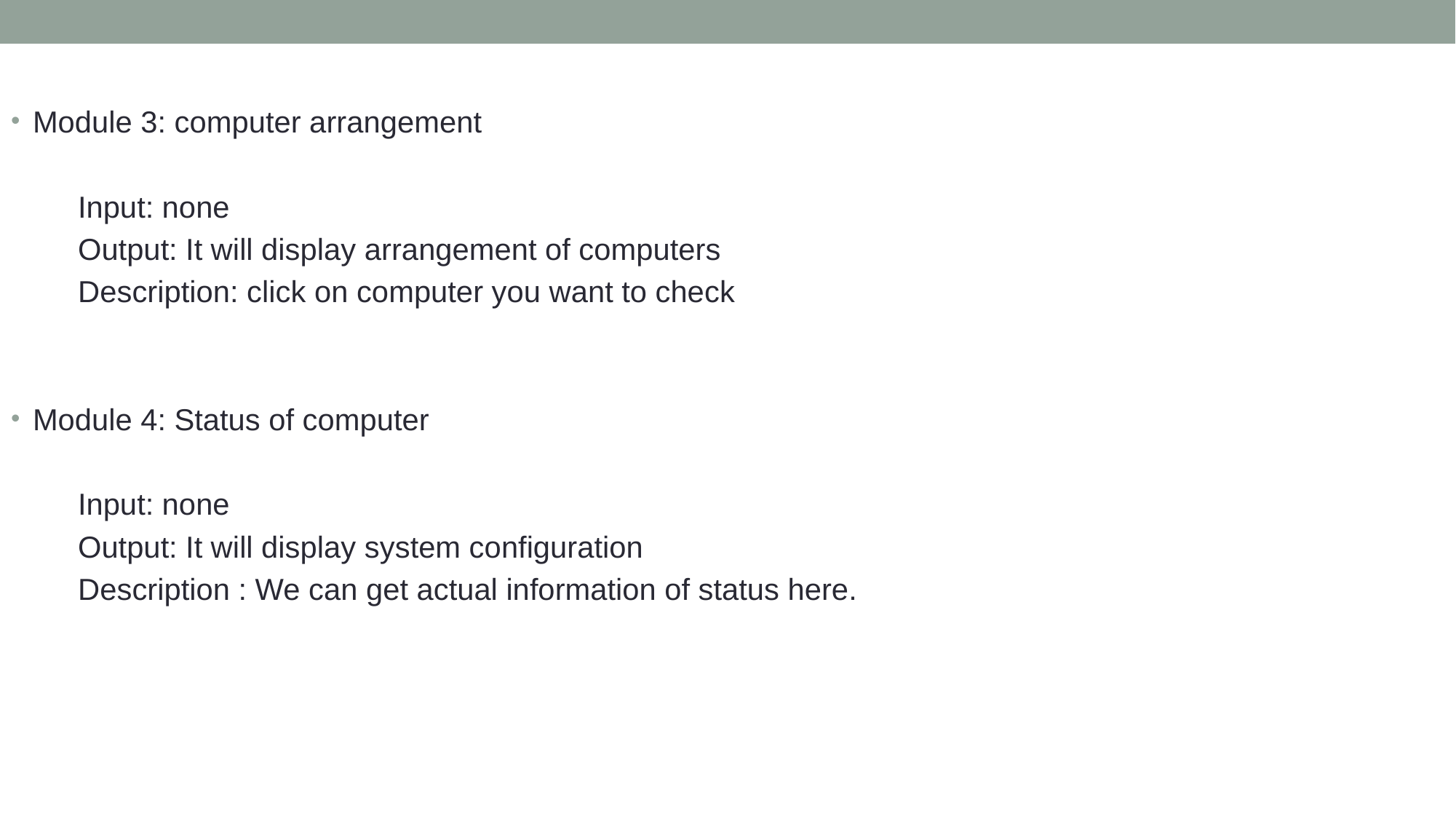

Module 3: computer arrangement

        Input: none
        Output: It will display arrangement of computers
        Description: click on computer you want to check

Module 4: Status of computer

        Input: none
        Output: It will display system configuration
        Description : We can get actual information of status here.